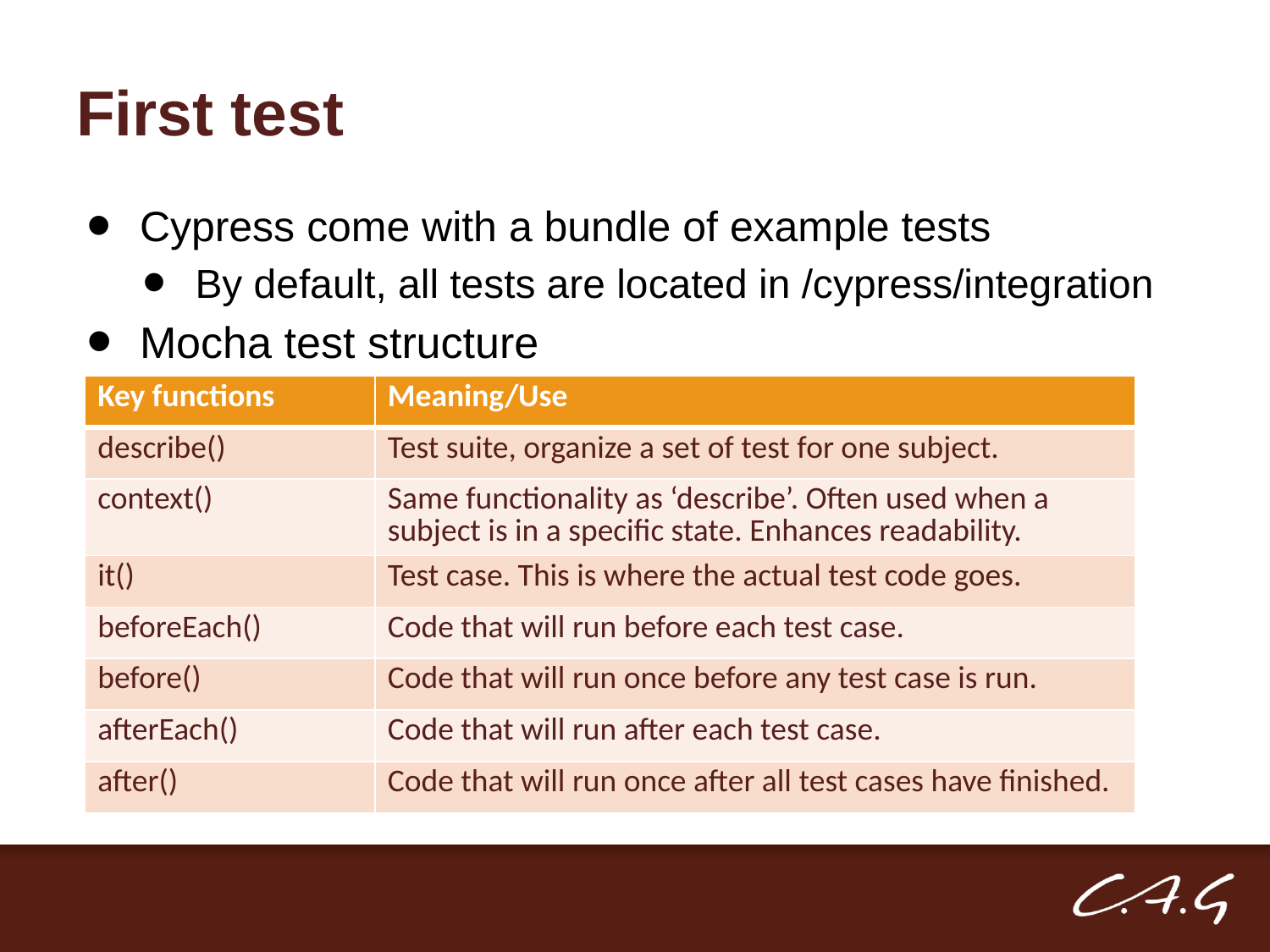

# First test
Cypress come with a bundle of example tests
By default, all tests are located in /cypress/integration
Mocha test structure

| Key functions | Meaning/Use |
| --- | --- |
| describe() | Test suite, organize a set of test for one subject. |
| context() | Same functionality as ‘describe’. Often used when a subject is in a specific state. Enhances readability. |
| it() | Test case. This is where the actual test code goes. |
| beforeEach() | Code that will run before each test case. |
| before() | Code that will run once before any test case is run. |
| afterEach() | Code that will run after each test case. |
| after() | Code that will run once after all test cases have finished. |